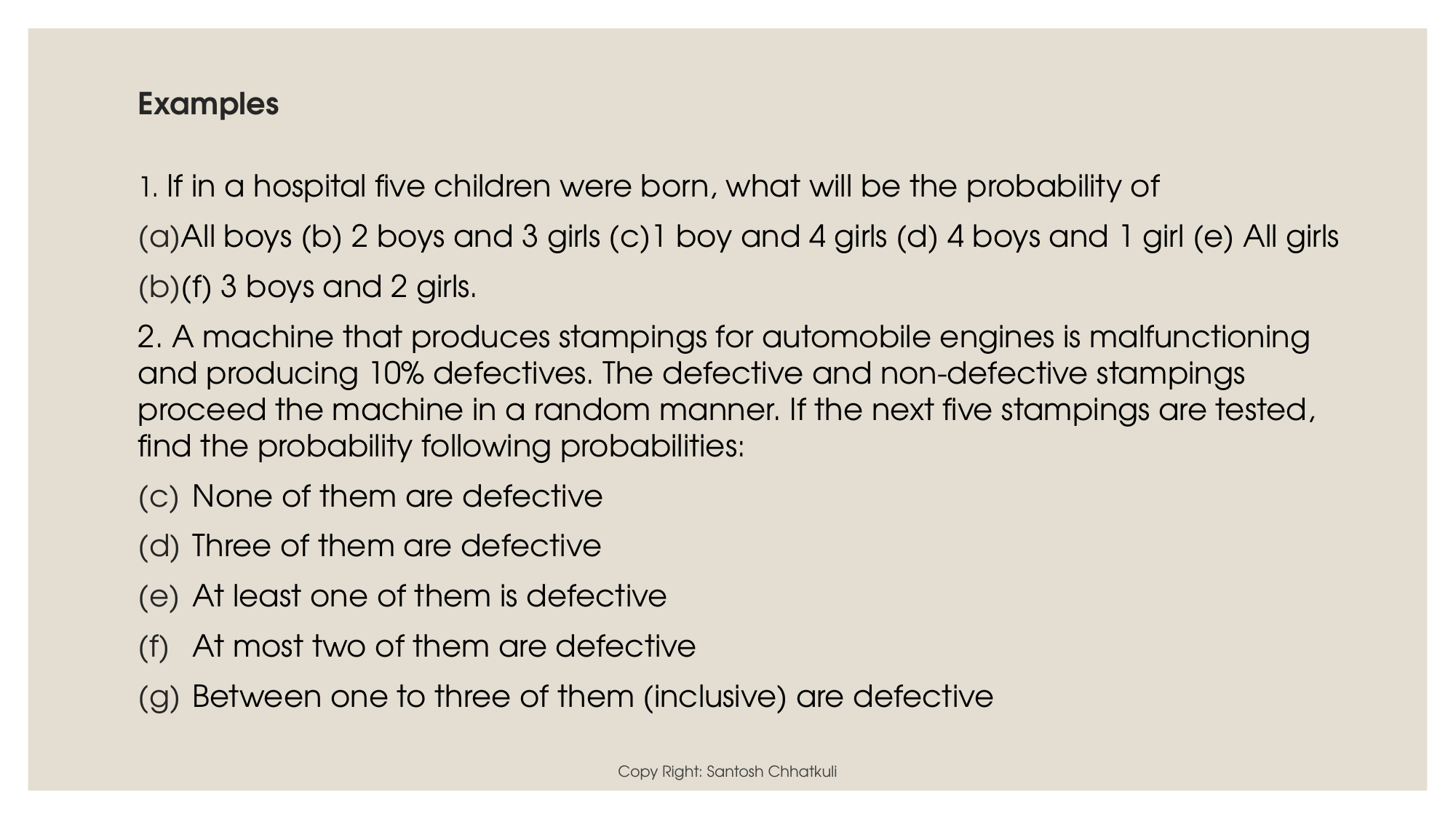

# Examples
1. If in a hospital five children were born, what will be the probability of
All boys (b) 2 boys and 3 girls (c)1 boy and 4 girls (d) 4 boys and 1 girl (e) All girls
(f) 3 boys and 2 girls.
2. A machine that produces stampings for automobile engines is malfunctioning and producing 10% defectives. The defective and non-defective stampings proceed the machine in a random manner. If the next five stampings are tested, find the probability following probabilities:
None of them are defective
Three of them are defective
At least one of them is defective
At most two of them are defective
Between one to three of them (inclusive) are defective

Copy Right: Santosh Chhatkuli